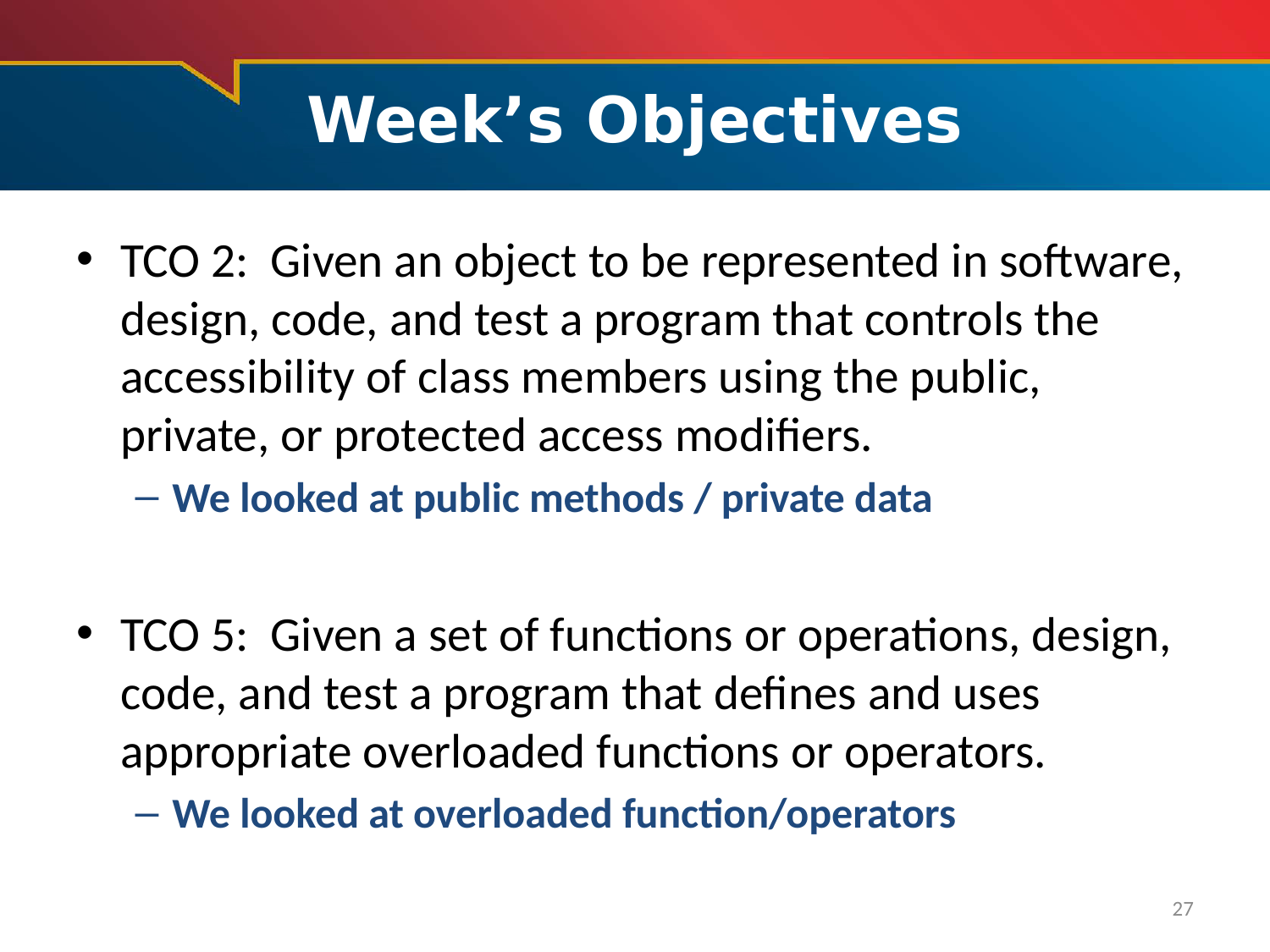

# Week’s Objectives
TCO 2:  Given an object to be represented in software, design, code, and test a program that controls the accessibility of class members using the public, private, or protected access modifiers.
We looked at public methods / private data

TCO 5:  Given a set of functions or operations, design, code, and test a program that defines and uses appropriate overloaded functions or operators.
We looked at overloaded function/operators
27